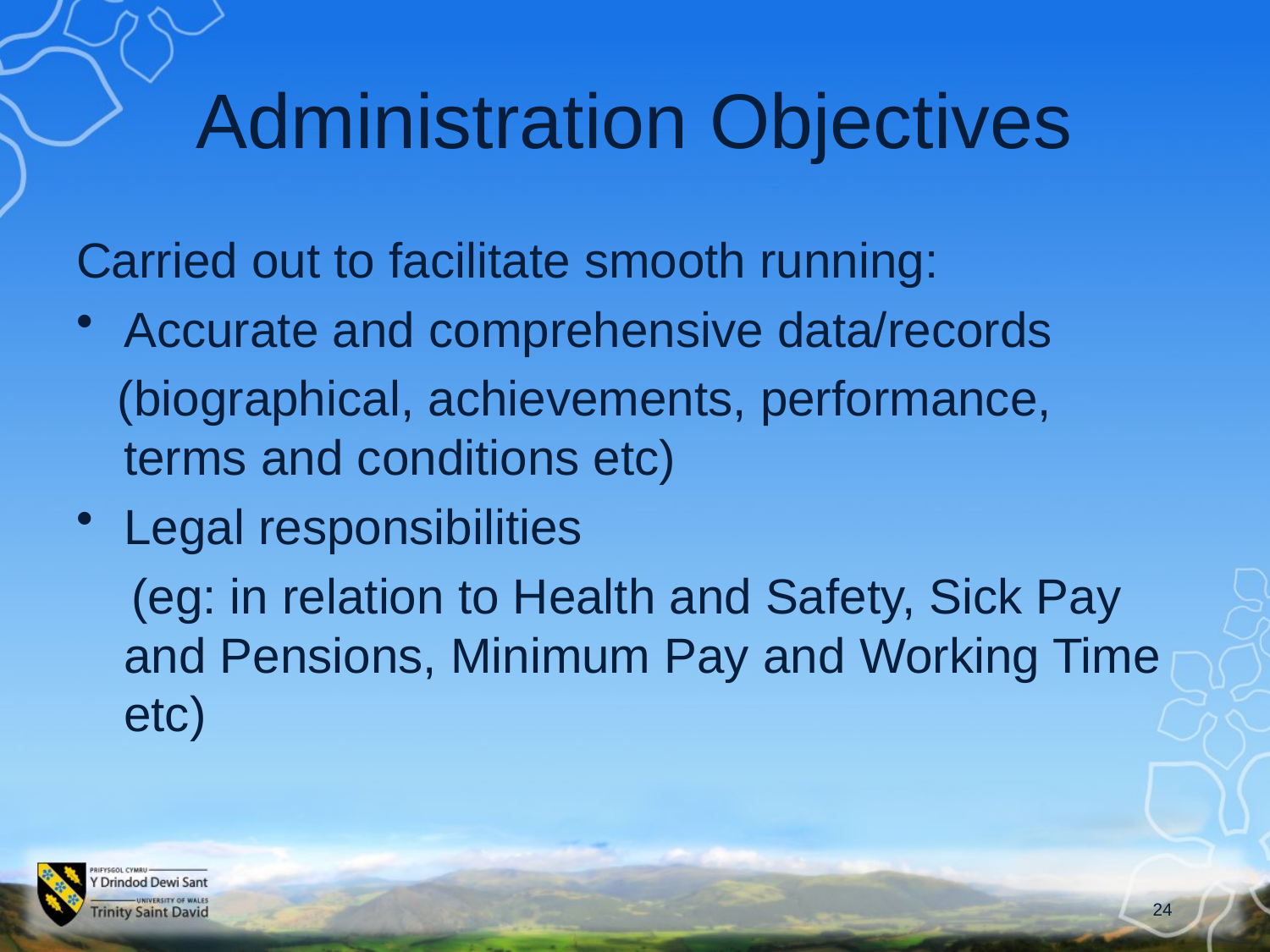

# Administration Objectives
Carried out to facilitate smooth running:
Accurate and comprehensive data/records
   (biographical, achievements, performance,      terms and conditions etc)
Legal responsibilities
    (eg: in relation to Health and Safety, Sick Pay and Pensions, Minimum Pay and Working Time etc)
24